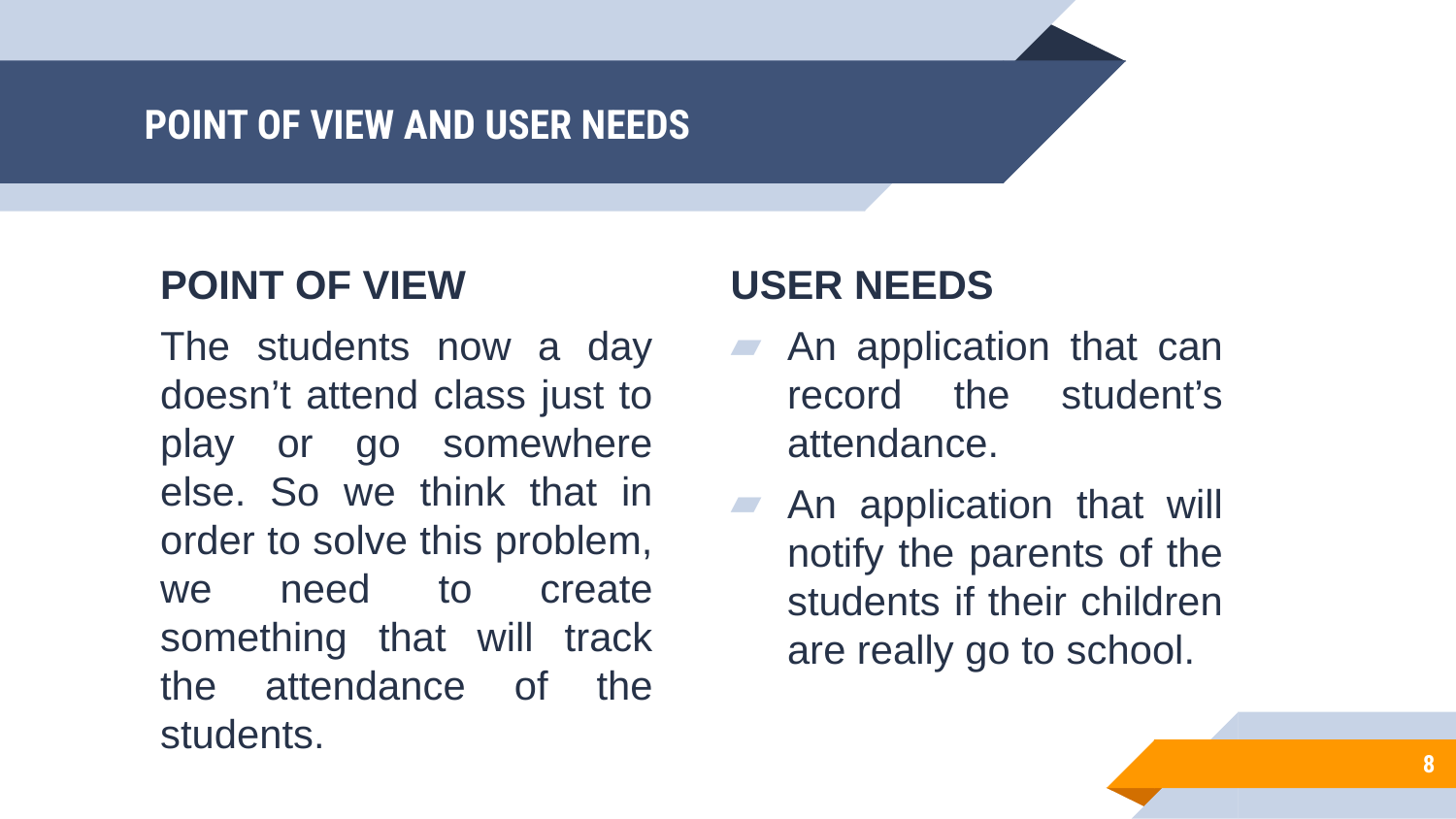

# POINT OF VIEW AND USER NEEDS
POINT OF VIEW
The students now a day doesn’t attend class just to play or go somewhere else. So we think that in order to solve this problem, we need to create something that will track the attendance of the students.

USER NEEDS
An application that can record the student’s attendance.
An application that will notify the parents of the students if their children are really go to school.

8